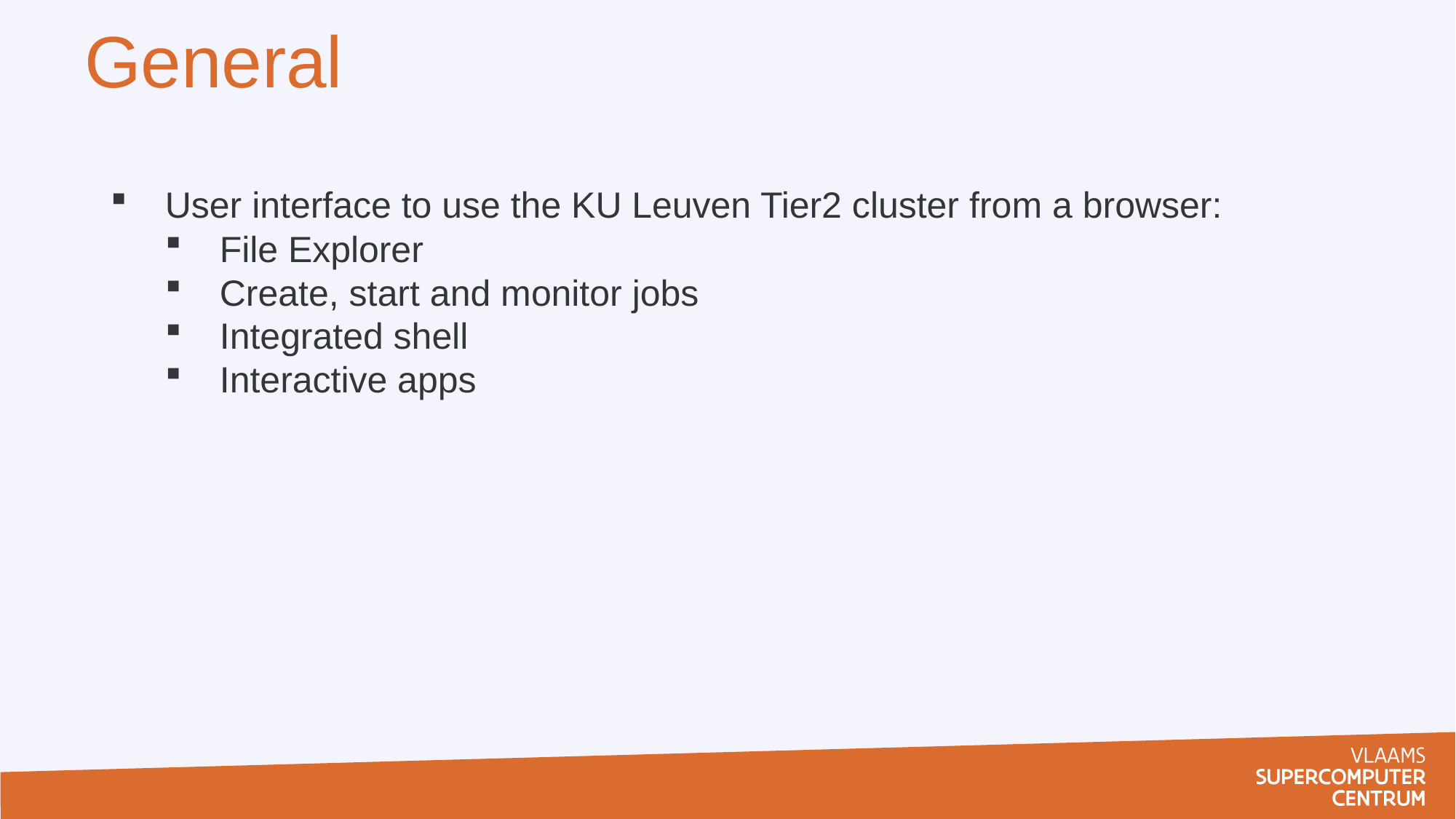

General
User interface to use the KU Leuven Tier2 cluster from a browser:
File Explorer
Create, start and monitor jobs
Integrated shell
Interactive apps